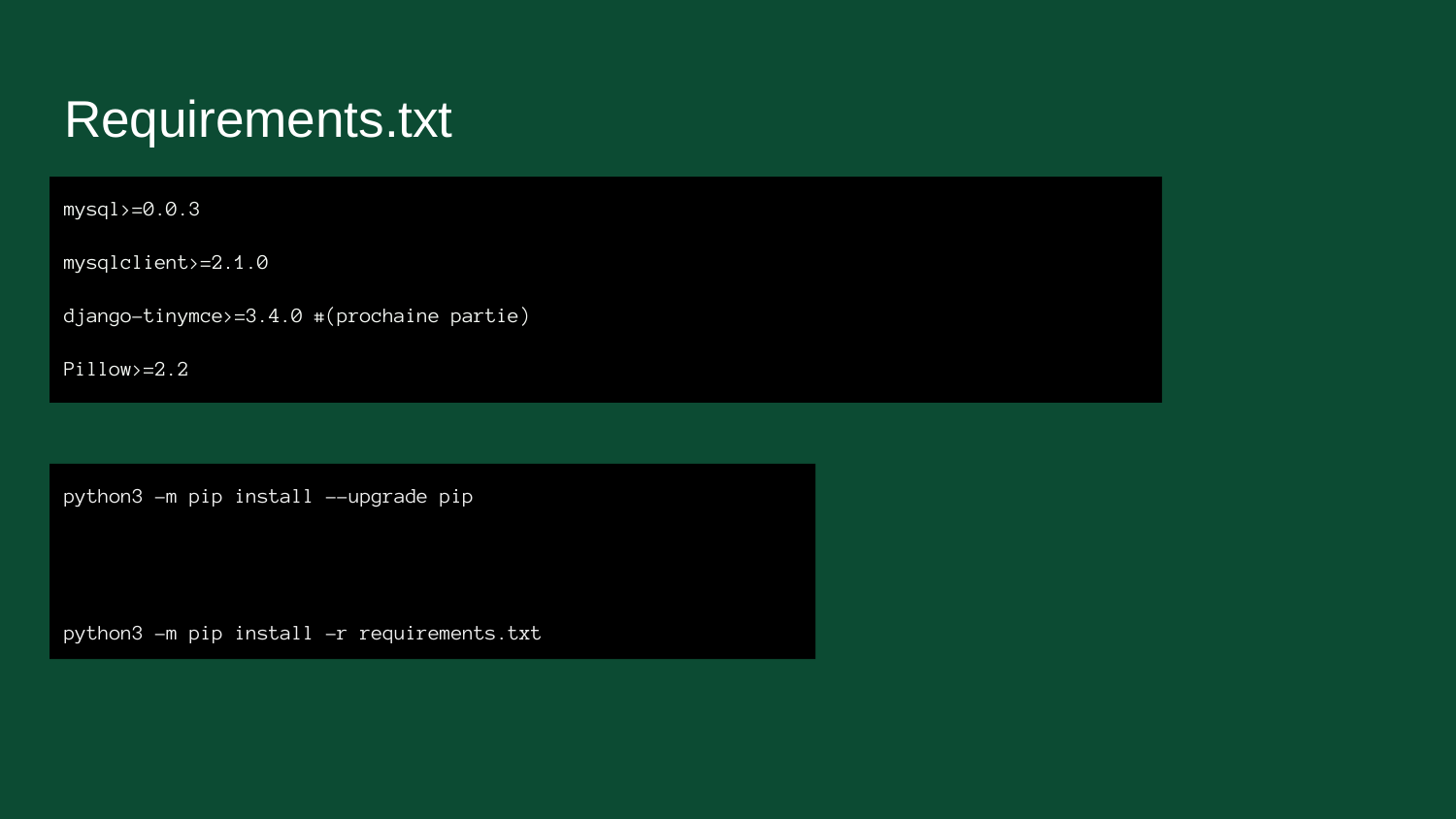

# Requirements.txt
mysql>=0.0.3
mysqlclient>=2.1.0
django-tinymce>=3.4.0 #(prochaine partie)
Pillow>=2.2
python3 -m pip install --upgrade pip

python3 -m pip install -r requirements.txt